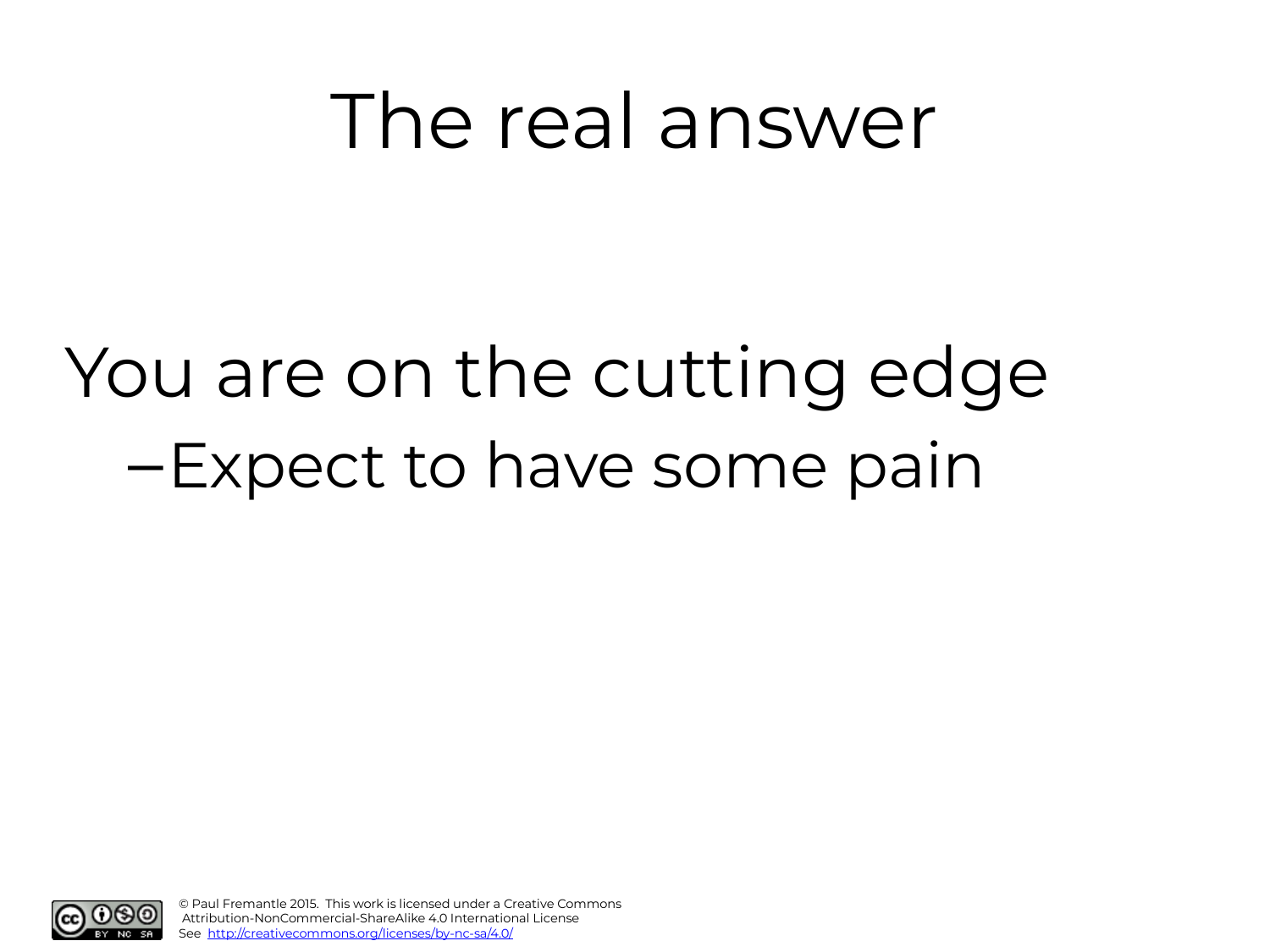

# The real answer

You are on the cutting edge
Expect to have some pain